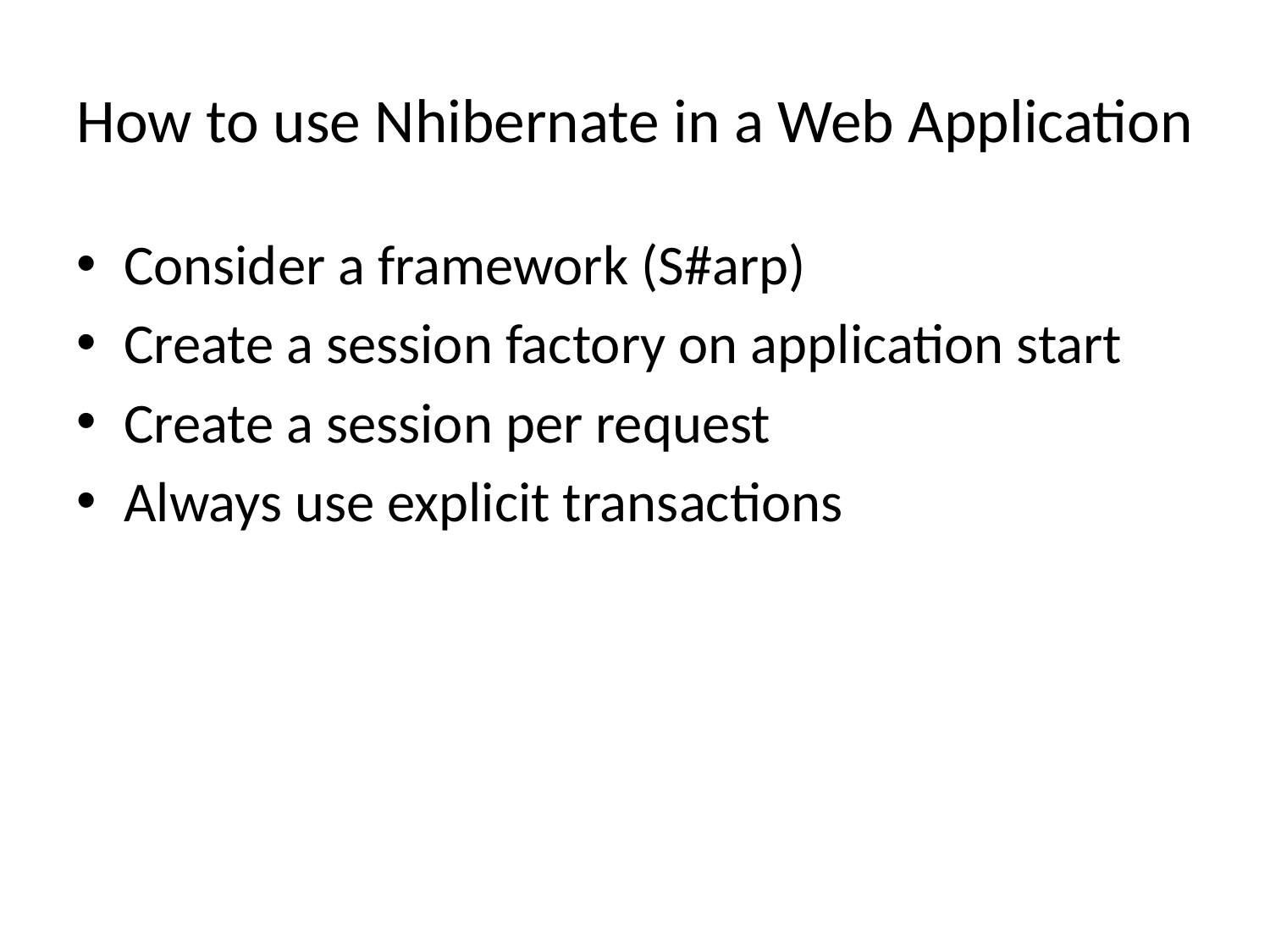

# How to use Nhibernate in a Web Application
Consider a framework (S#arp)
Create a session factory on application start
Create a session per request
Always use explicit transactions